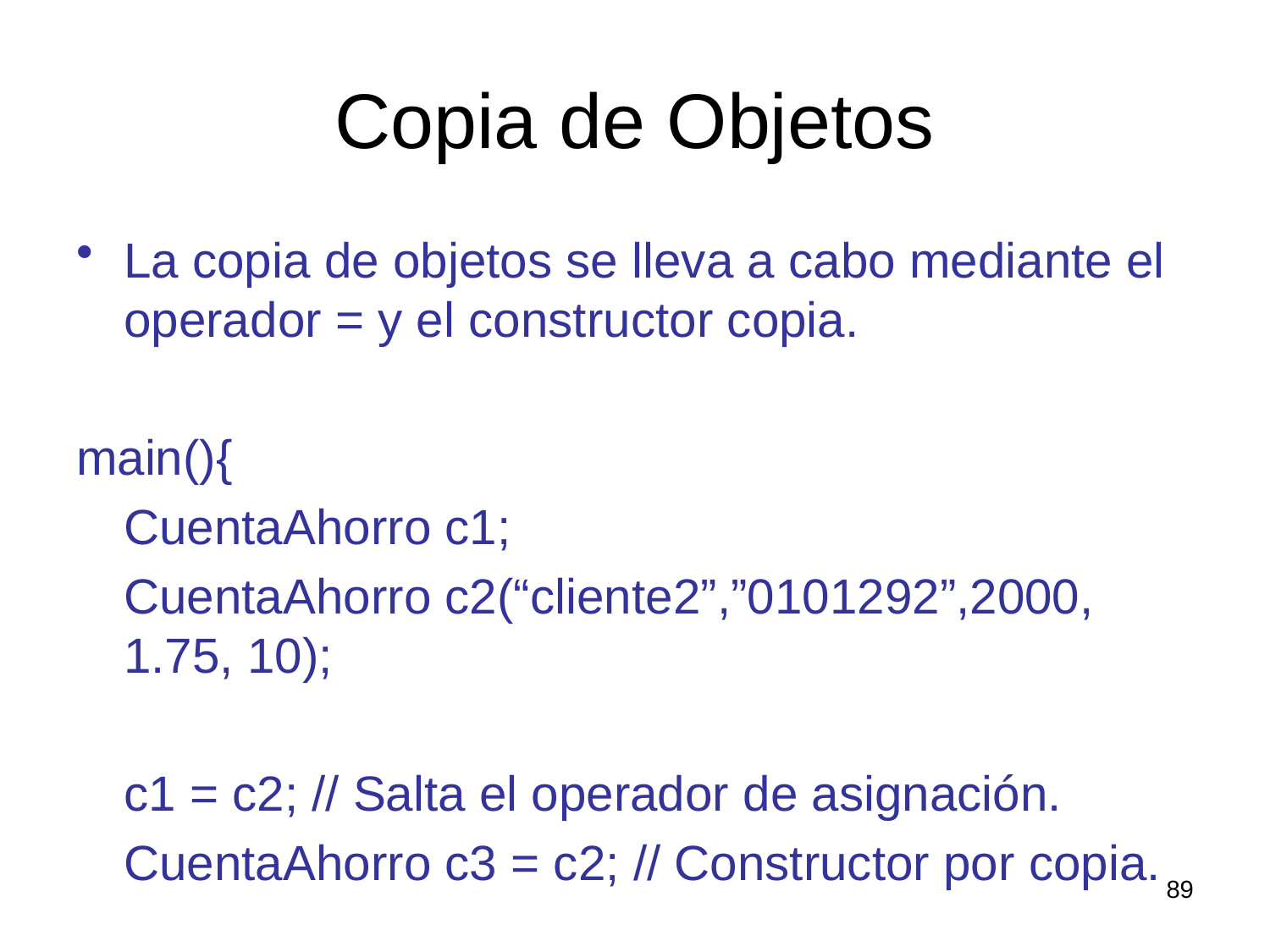

# Copia de Objetos
La copia de objetos se lleva a cabo mediante el operador = y el constructor copia.

main(){
	CuentaAhorro c1;
	CuentaAhorro c2(“cliente2”,”0101292”,2000, 1.75, 10);

	c1 = c2; // Salta el operador de asignación.
	CuentaAhorro c3 = c2; // Constructor por copia.
89